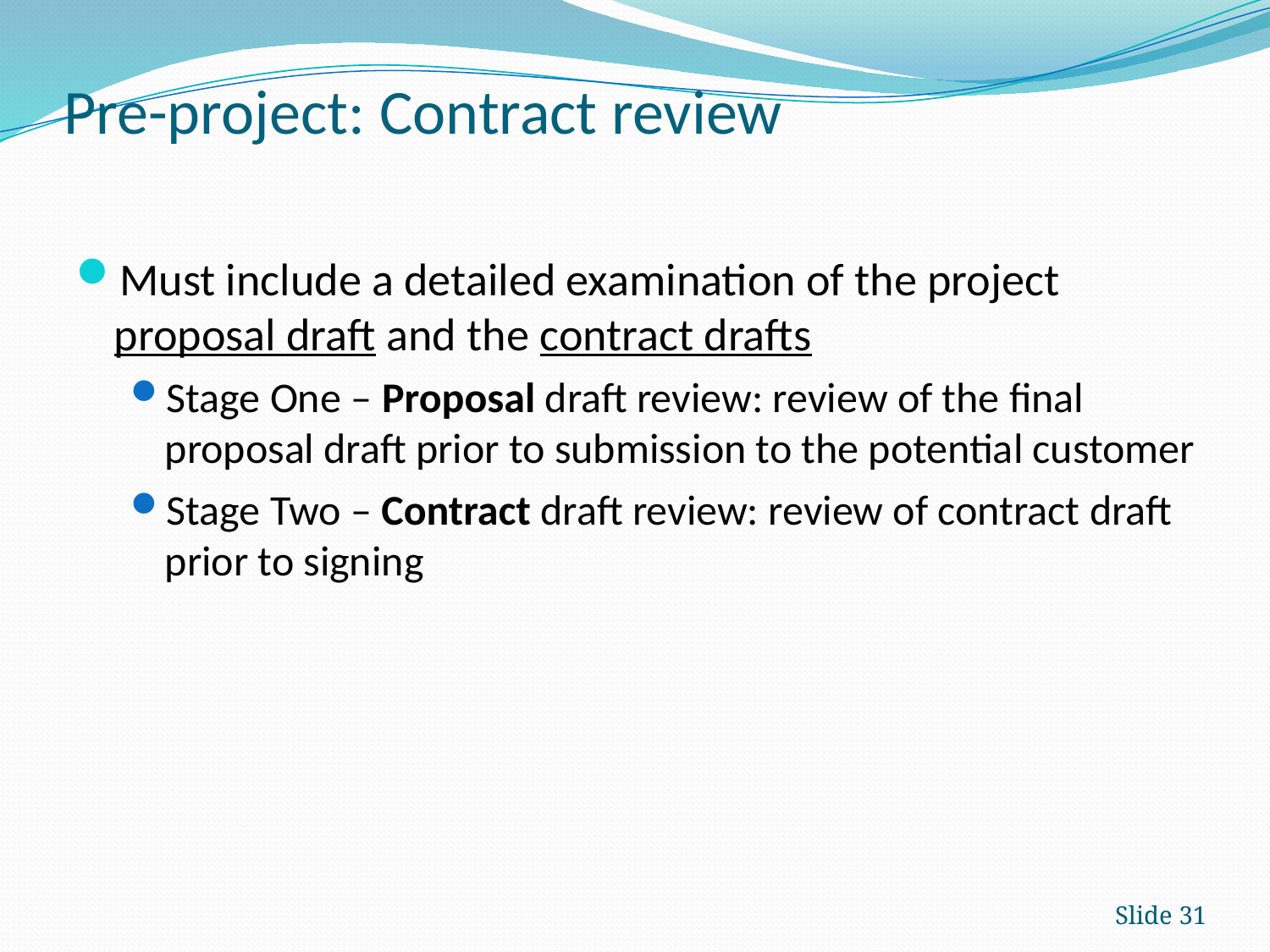

# Pre-project: Contract review
Must include a detailed examination of the project proposal draft and the contract drafts
Stage One – Proposal draft review: review of the final proposal draft prior to submission to the potential customer
Stage Two – Contract draft review: review of contract draft prior to signing
Slide 31